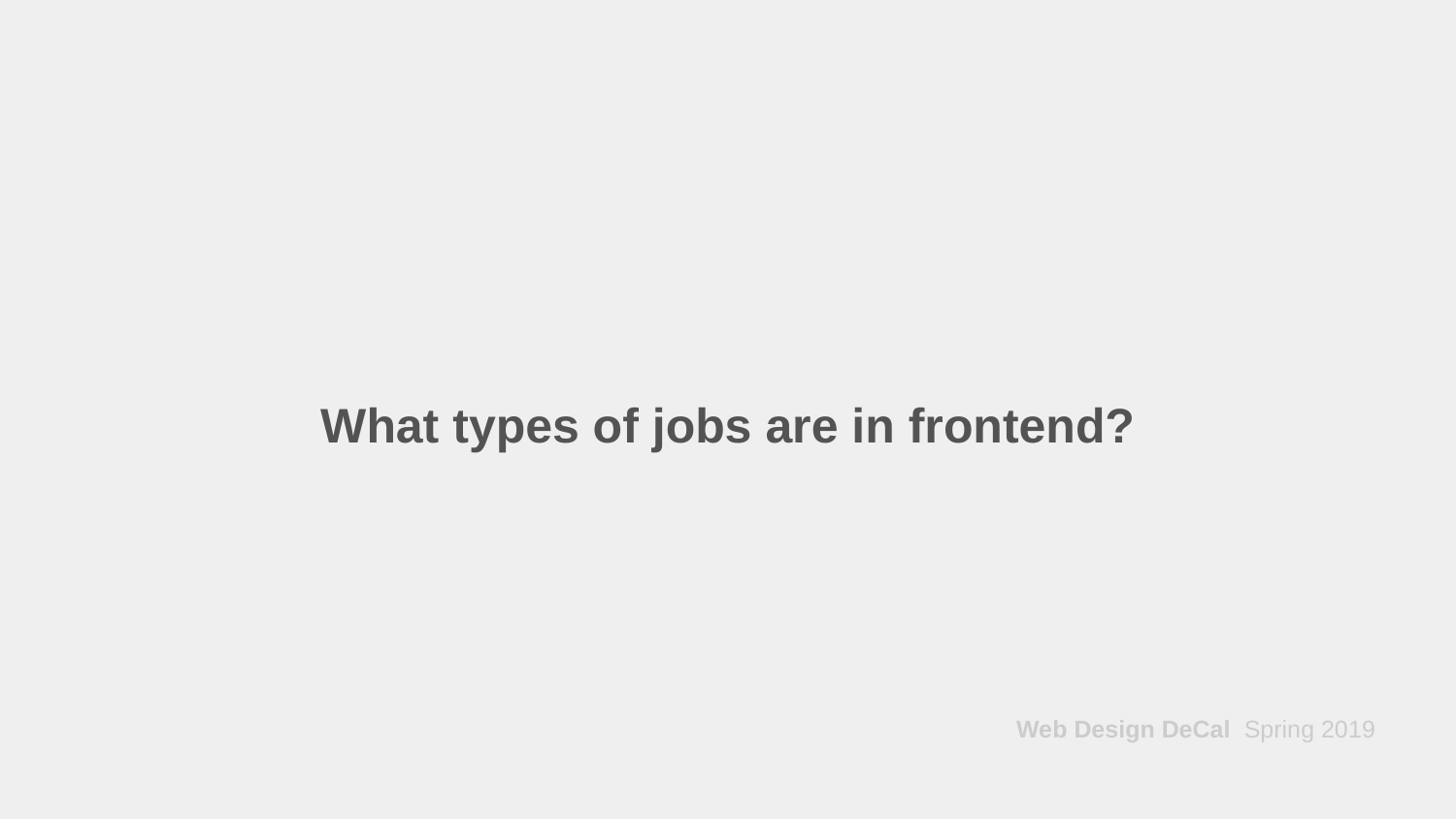

# What types of jobs are in frontend?